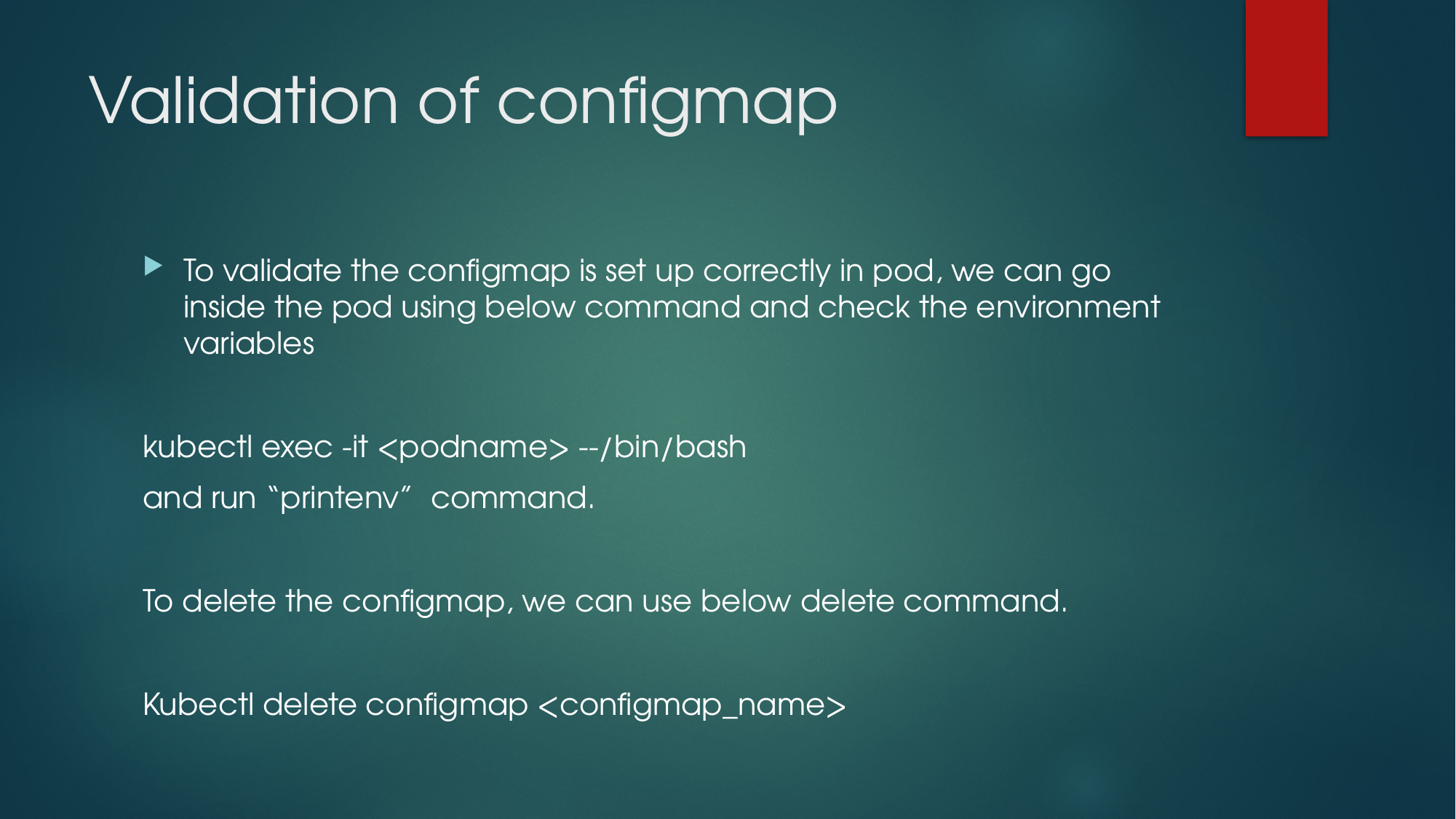

# Validation of configmap
To validate the configmap is set up correctly in pod, we can go inside the pod using below command and check the environment variables

kubectl exec -it <podname> --/bin/bash
and run “printenv”  command.

To delete the configmap, we can use below delete command.

Kubectl delete configmap <configmap_name>